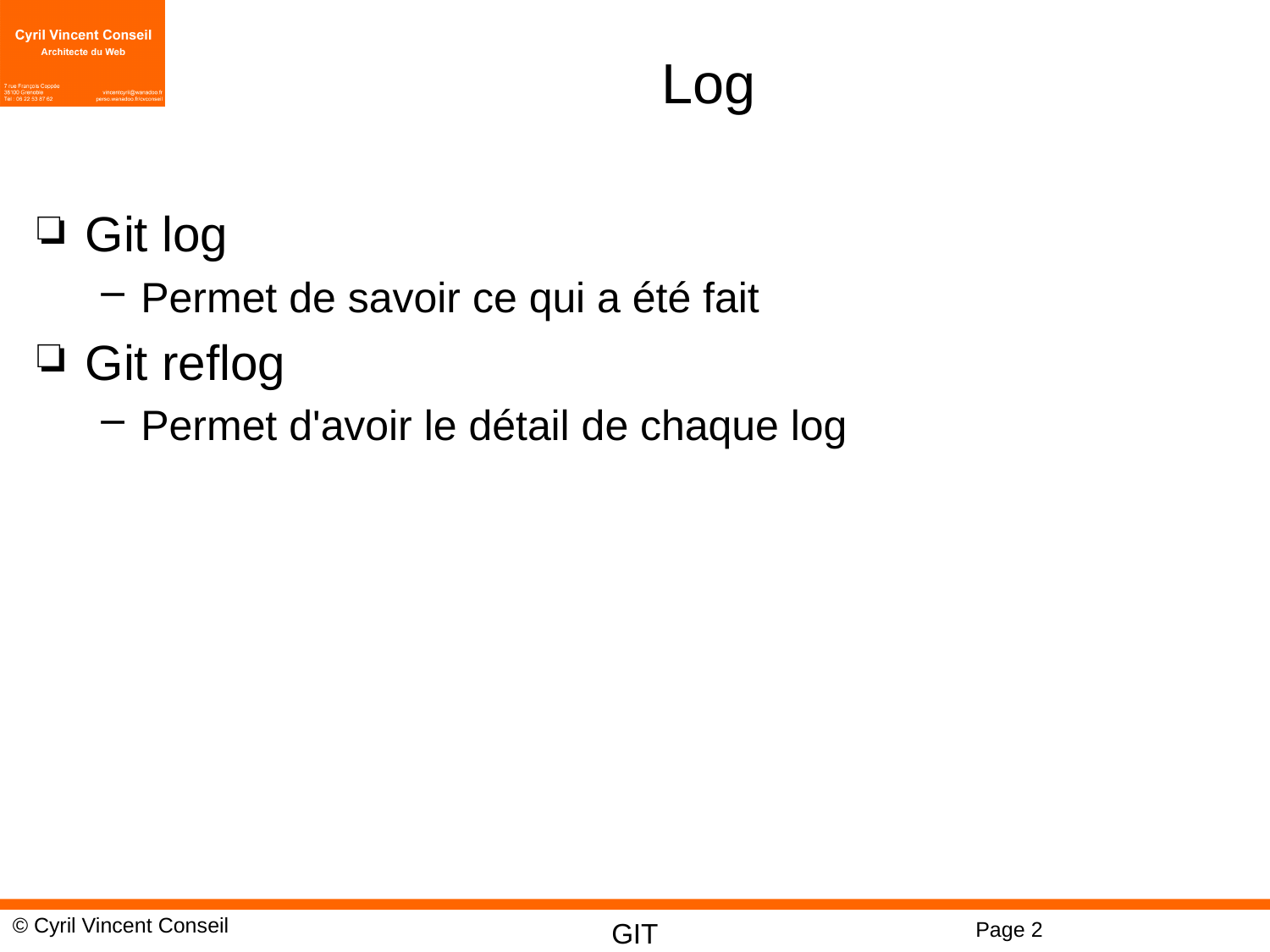

# Log
Git log
Permet de savoir ce qui a été fait
Git reflog
Permet d'avoir le détail de chaque log